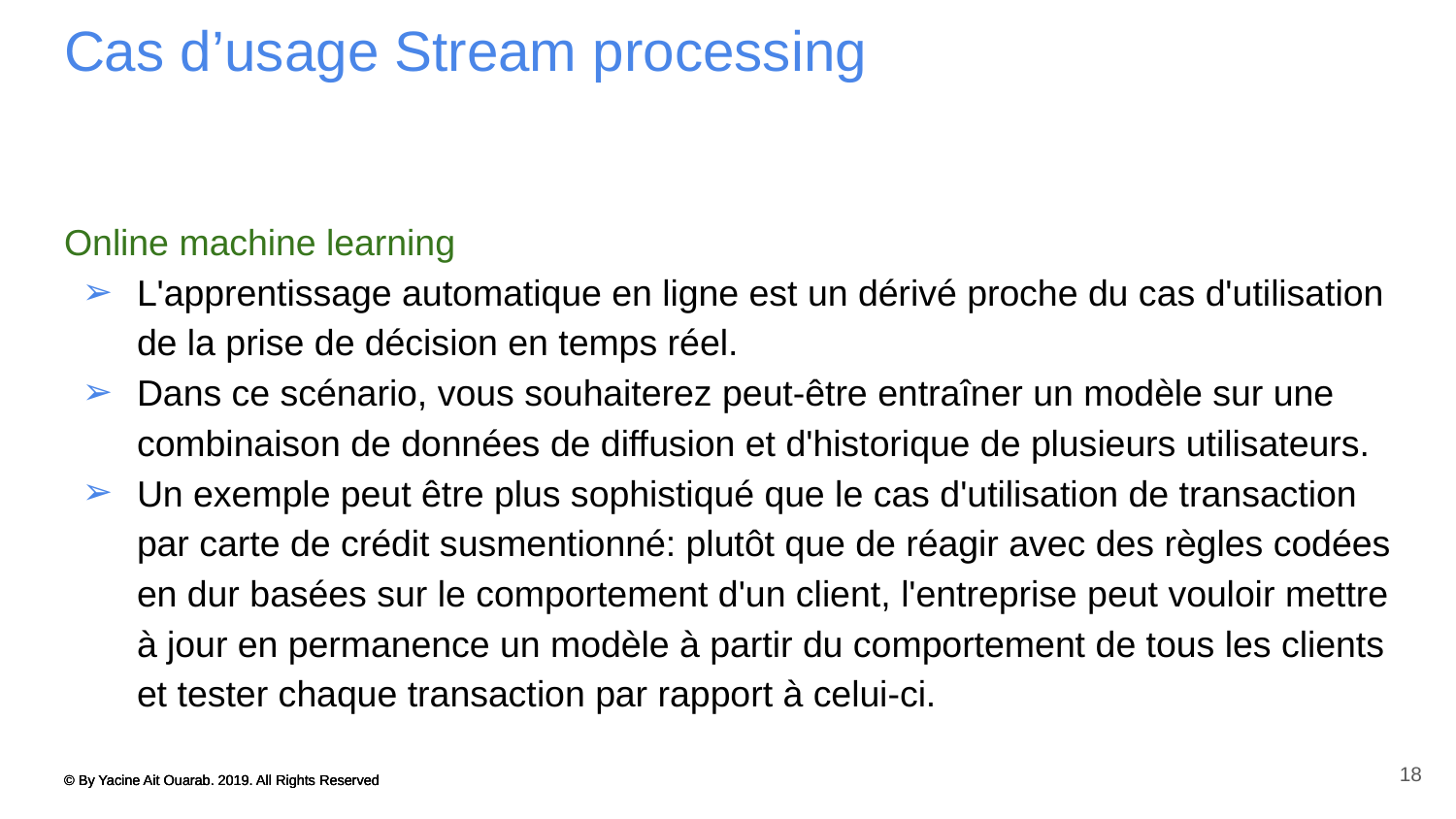

# Cas d’usage Stream processing

Online machine learning
L'apprentissage automatique en ligne est un dérivé proche du cas d'utilisation de la prise de décision en temps réel.
Dans ce scénario, vous souhaiterez peut-être entraîner un modèle sur une combinaison de données de diffusion et d'historique de plusieurs utilisateurs.
Un exemple peut être plus sophistiqué que le cas d'utilisation de transaction par carte de crédit susmentionné: plutôt que de réagir avec des règles codées en dur basées sur le comportement d'un client, l'entreprise peut vouloir mettre à jour en permanence un modèle à partir du comportement de tous les clients et tester chaque transaction par rapport à celui-ci.
18